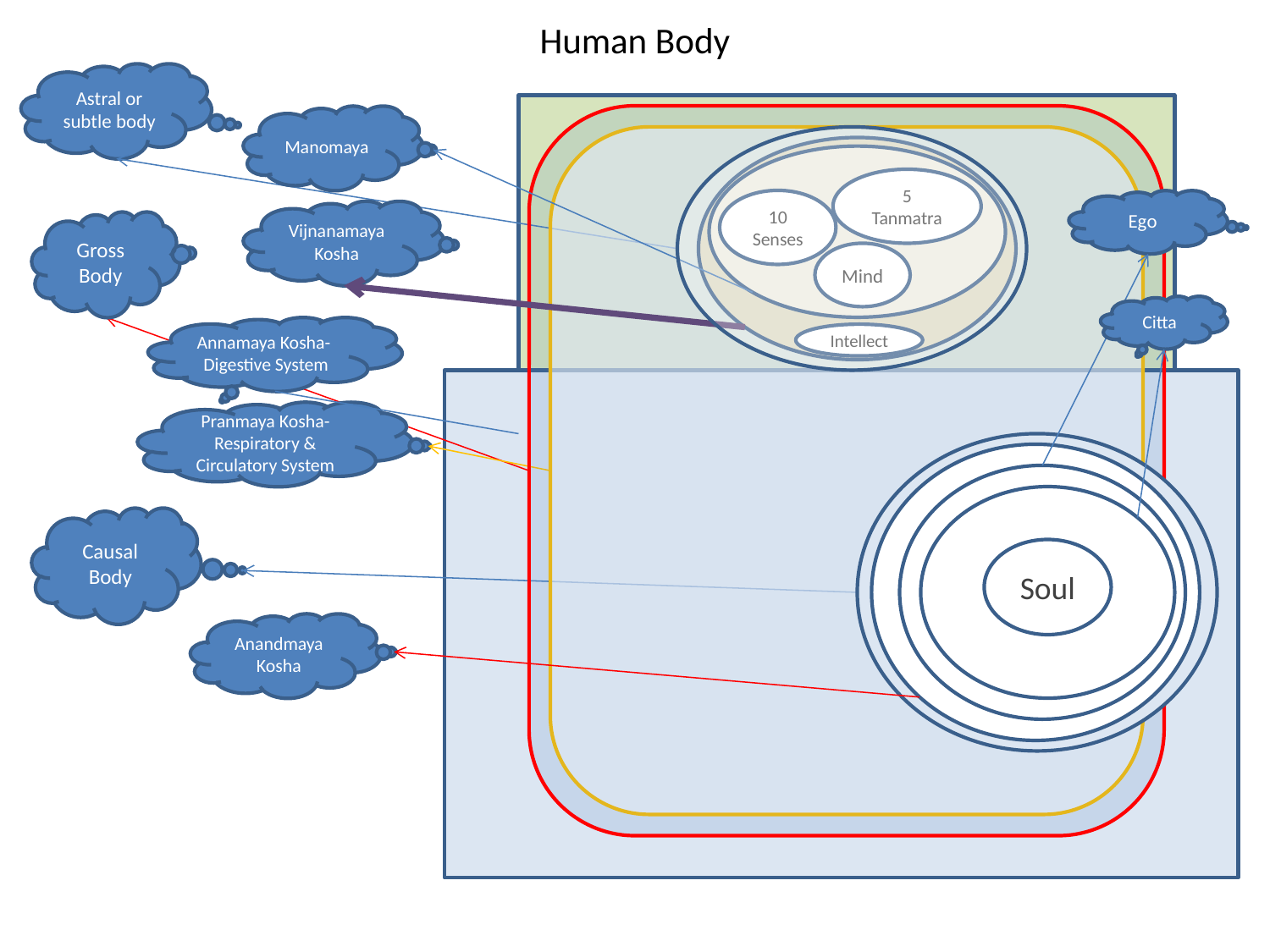

# Human Body
Astral or subtle body

Manomaya

5 Tanmatra
10 Senses
Ego
Vijnanamaya Kosha
Gross Body
Mind
Citta
Annamaya Kosha-  Digestive System
Intellect

Pranmaya Kosha- Respiratory & Circulatory System

Causal Body
Soul
Anandmaya Kosha